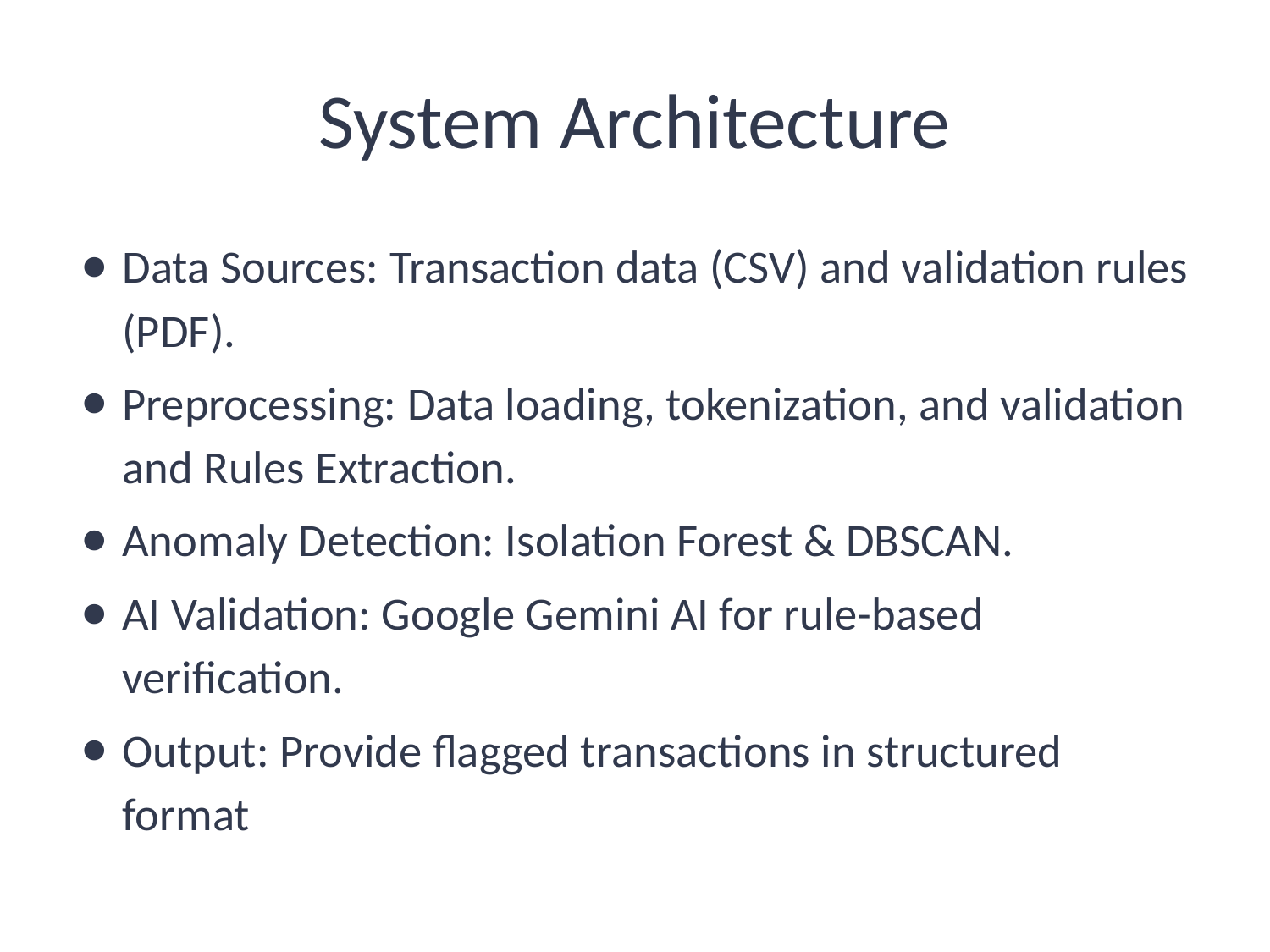

# System Architecture
Data Sources: Transaction data (CSV) and validation rules (PDF).
Preprocessing: Data loading, tokenization, and validation and Rules Extraction.
Anomaly Detection: Isolation Forest & DBSCAN.
AI Validation: Google Gemini AI for rule-based verification.
Output: Provide flagged transactions in structured format